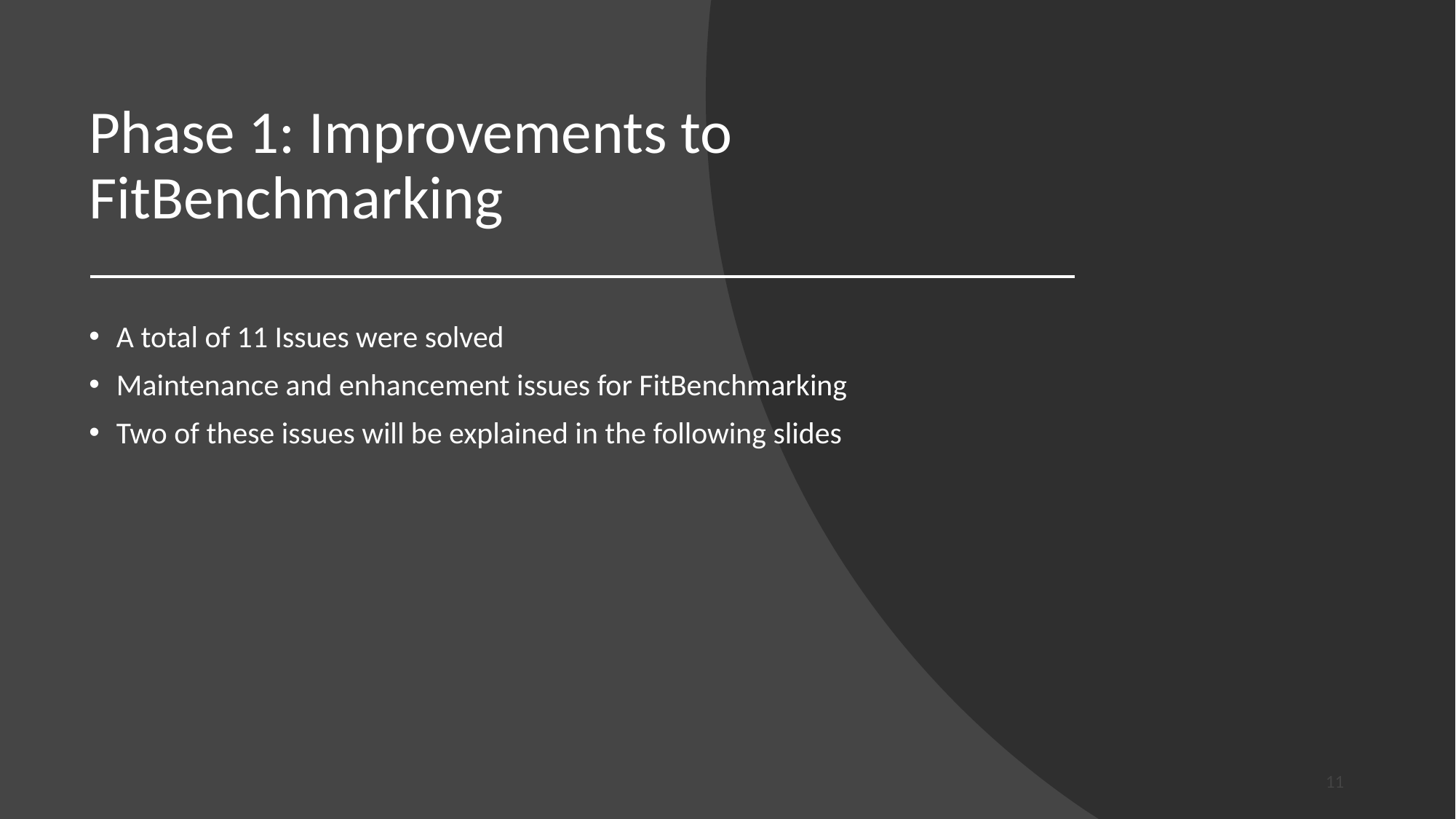

# Phase 1: Improvements to FitBenchmarking
A total of 11 Issues were solved
Maintenance and enhancement issues for FitBenchmarking
Two of these issues will be explained in the following slides
11